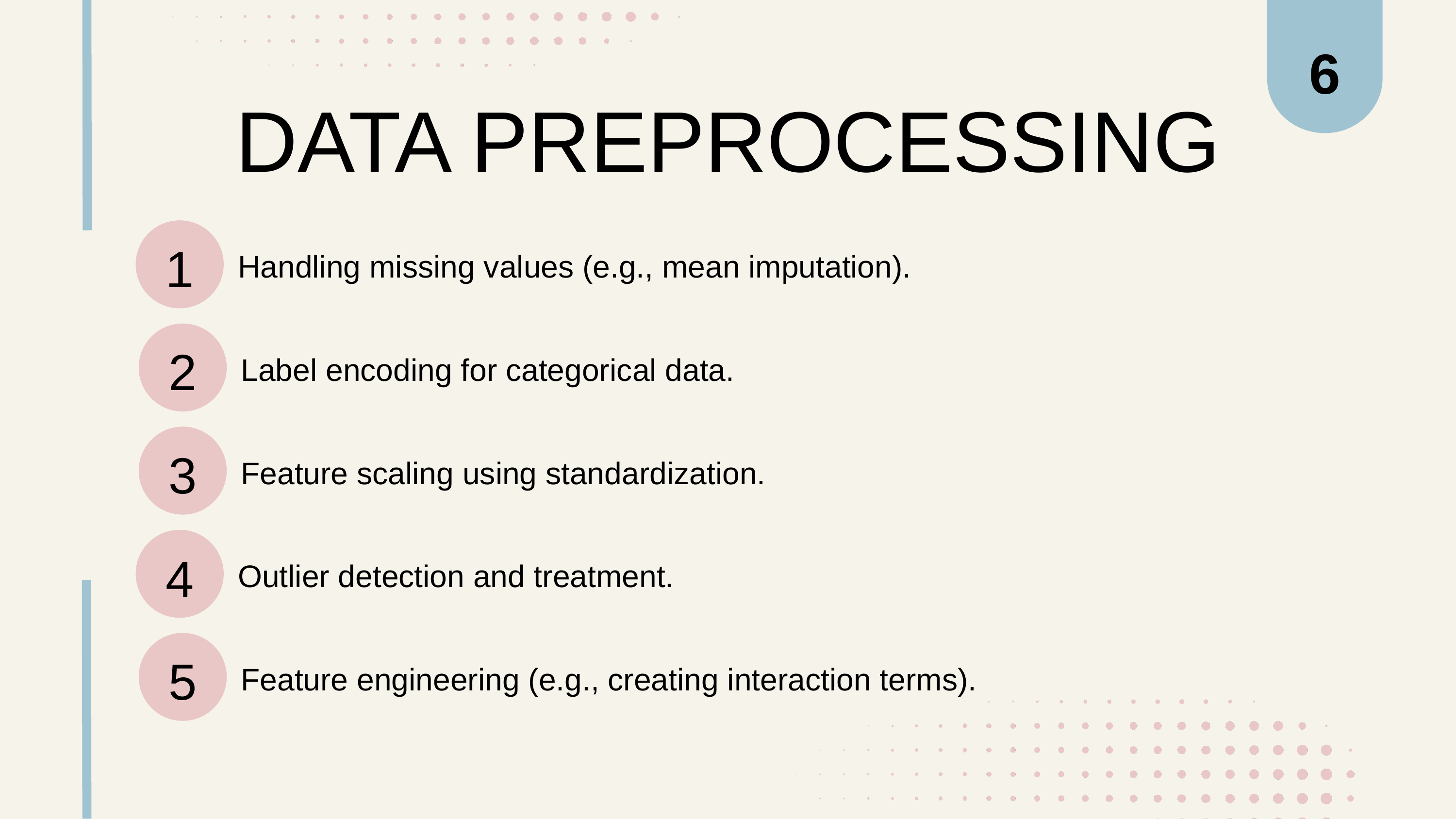

6

DATA PREPROCESSING

1
Handling missing values (e.g., mean imputation).

2
Label encoding for categorical data.

3
Feature scaling using standardization.

4
Outlier detection and treatment.

5
Feature engineering (e.g., creating interaction terms).